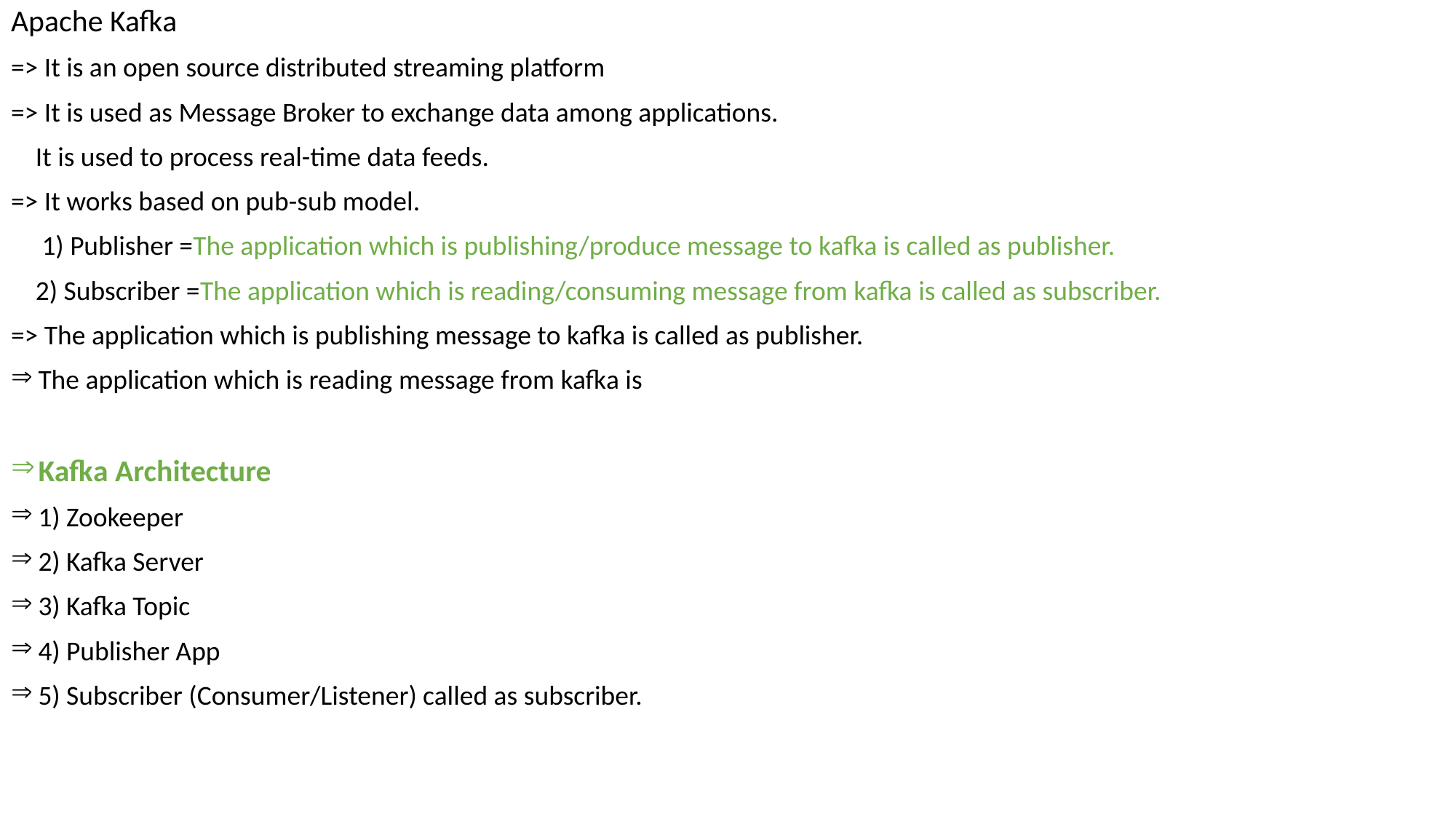

Apache Kafka
=> It is an open source distributed streaming platform
=> It is used as Message Broker to exchange data among applications.
    It is used to process real-time data feeds.
=> It works based on pub-sub model.
     1) Publisher =The application which is publishing/produce message to kafka is called as publisher.
    2) Subscriber =The application which is reading/consuming message from kafka is called as subscriber.
=> The application which is publishing message to kafka is called as publisher.
The application which is reading message from kafka is

Kafka Architecture
1) Zookeeper
2) Kafka Server
3) Kafka Topic
4) Publisher App
5) Subscriber (Consumer/Listener) called as subscriber.